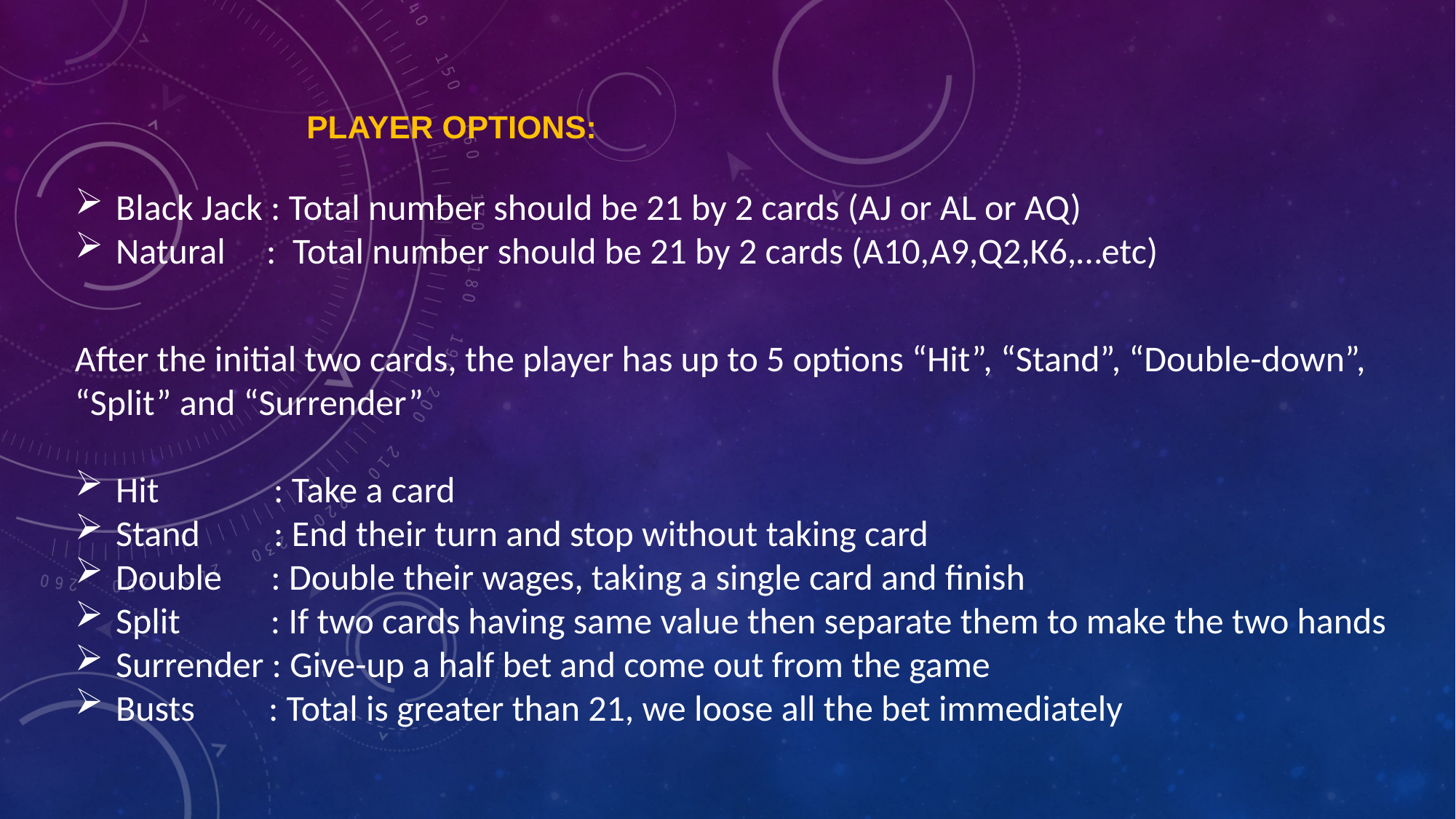

# Player options:
Black Jack : Total number should be 21 by 2 cards (AJ or AL or AQ)
Natural     :  Total number should be 21 by 2 cards (A10,A9,Q2,K6,…etc)

After the initial two cards, the player has up to 5 options “Hit”, “Stand”, “Double-down”, “Split” and “Surrender”

Hit              : Take a card
Stand         : End their turn and stop without taking card
Double      : Double their wages, taking a single card and finish
Split           : If two cards having same value then separate them to make the two hands
Surrender : Give-up a half bet and come out from the game
Busts         : Total is greater than 21, we loose all the bet immediately